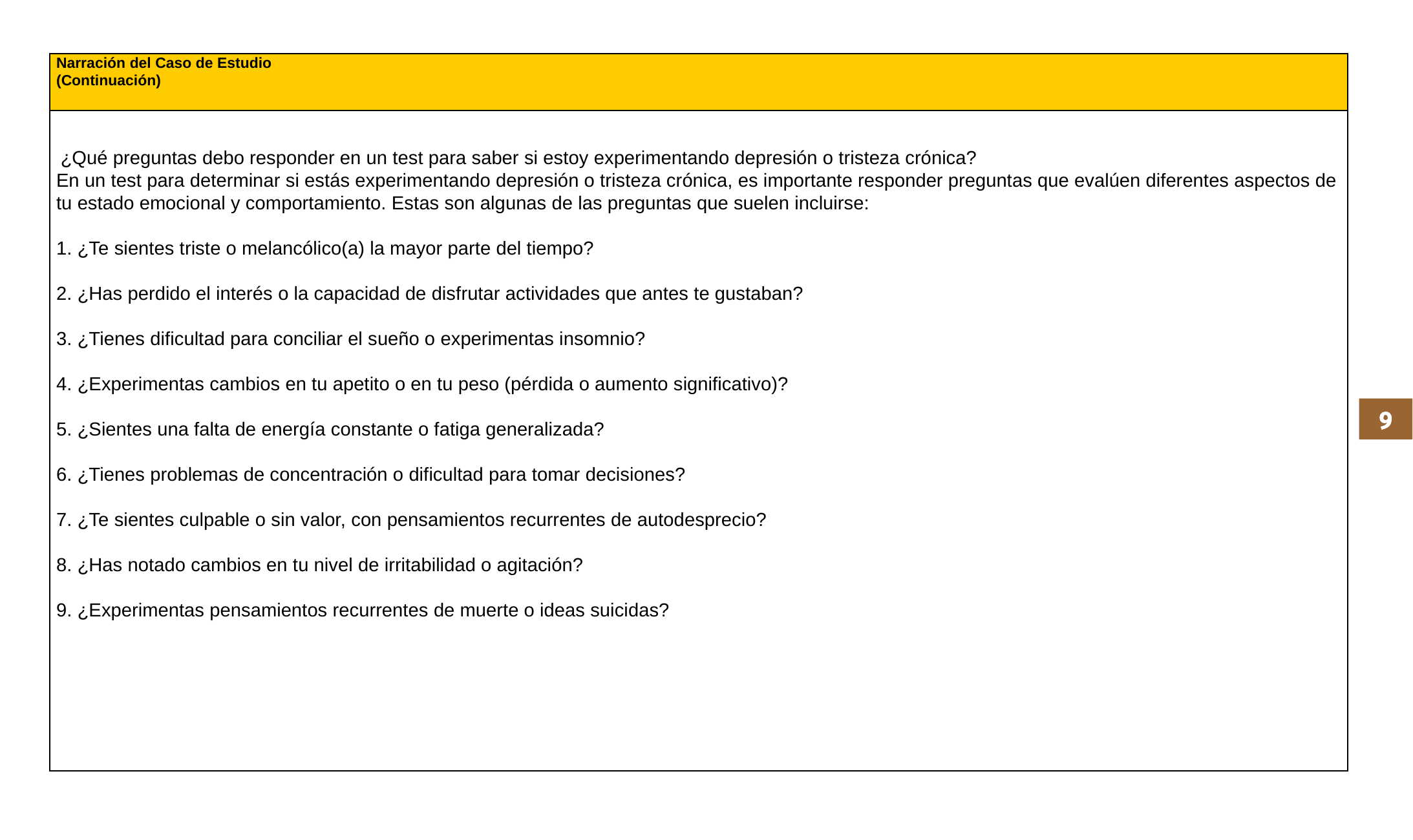

| Narración del Caso de Estudio (Continuación) |
| --- |
| ¿Qué preguntas debo responder en un test para saber si estoy experimentando depresión o tristeza crónica? En un test para determinar si estás experimentando depresión o tristeza crónica, es importante responder preguntas que evalúen diferentes aspectos de tu estado emocional y comportamiento. Estas son algunas de las preguntas que suelen incluirse: 1. ¿Te sientes triste o melancólico(a) la mayor parte del tiempo? 2. ¿Has perdido el interés o la capacidad de disfrutar actividades que antes te gustaban? 3. ¿Tienes dificultad para conciliar el sueño o experimentas insomnio? 4. ¿Experimentas cambios en tu apetito o en tu peso (pérdida o aumento significativo)? 5. ¿Sientes una falta de energía constante o fatiga generalizada? 6. ¿Tienes problemas de concentración o dificultad para tomar decisiones? 7. ¿Te sientes culpable o sin valor, con pensamientos recurrentes de autodesprecio? 8. ¿Has notado cambios en tu nivel de irritabilidad o agitación? 9. ¿Experimentas pensamientos recurrentes de muerte o ideas suicidas? |
9